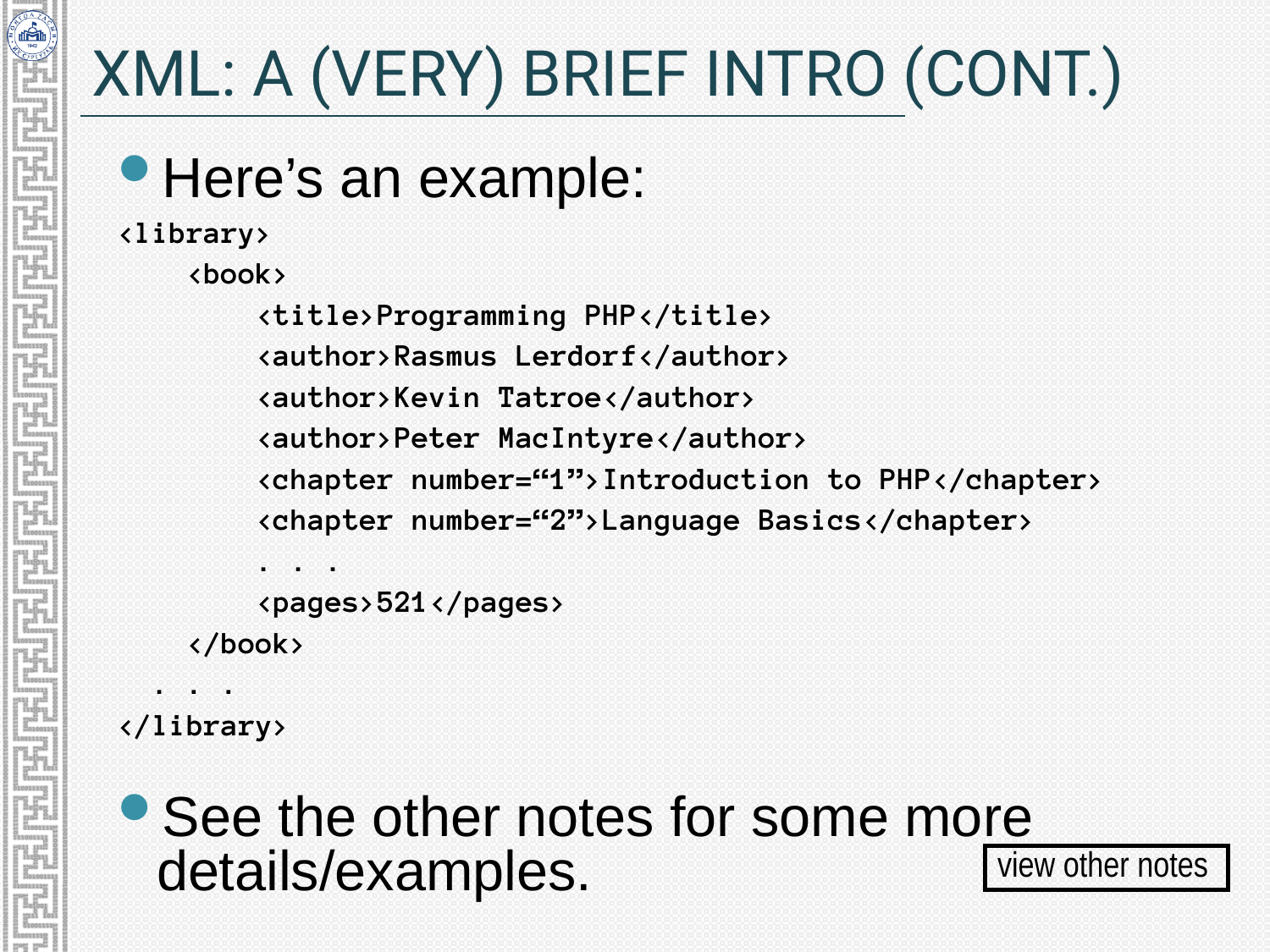

# XML: a (very) brief intro (cont.)
Here’s an example:
<library>
    <book>
        <title>Programming PHP</title>
        <author>Rasmus Lerdorf</author>
        <author>Kevin Tatroe</author>
        <author>Peter MacIntyre</author>
        <chapter number=“1”>Introduction to PHP</chapter>
        <chapter number=“2”>Language Basics</chapter>
        . . .
        <pages>521</pages>
    </book>
  . . .
</library>

See the other notes for some more details/examples.
view other notes